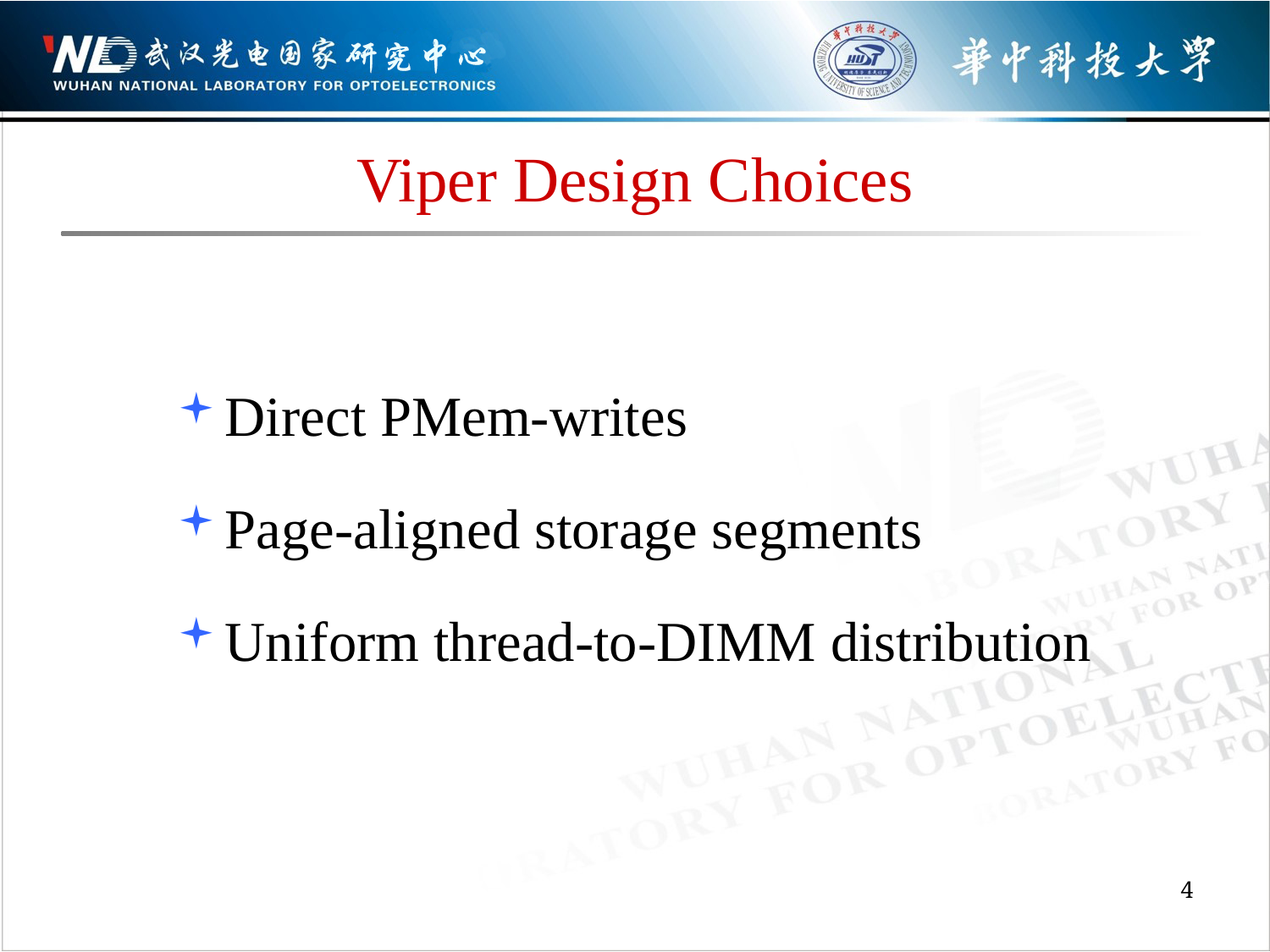

# Viper Design Choices
Direct PMem-writes
Page-aligned storage segments
Uniform thread-to-DIMM distribution
4